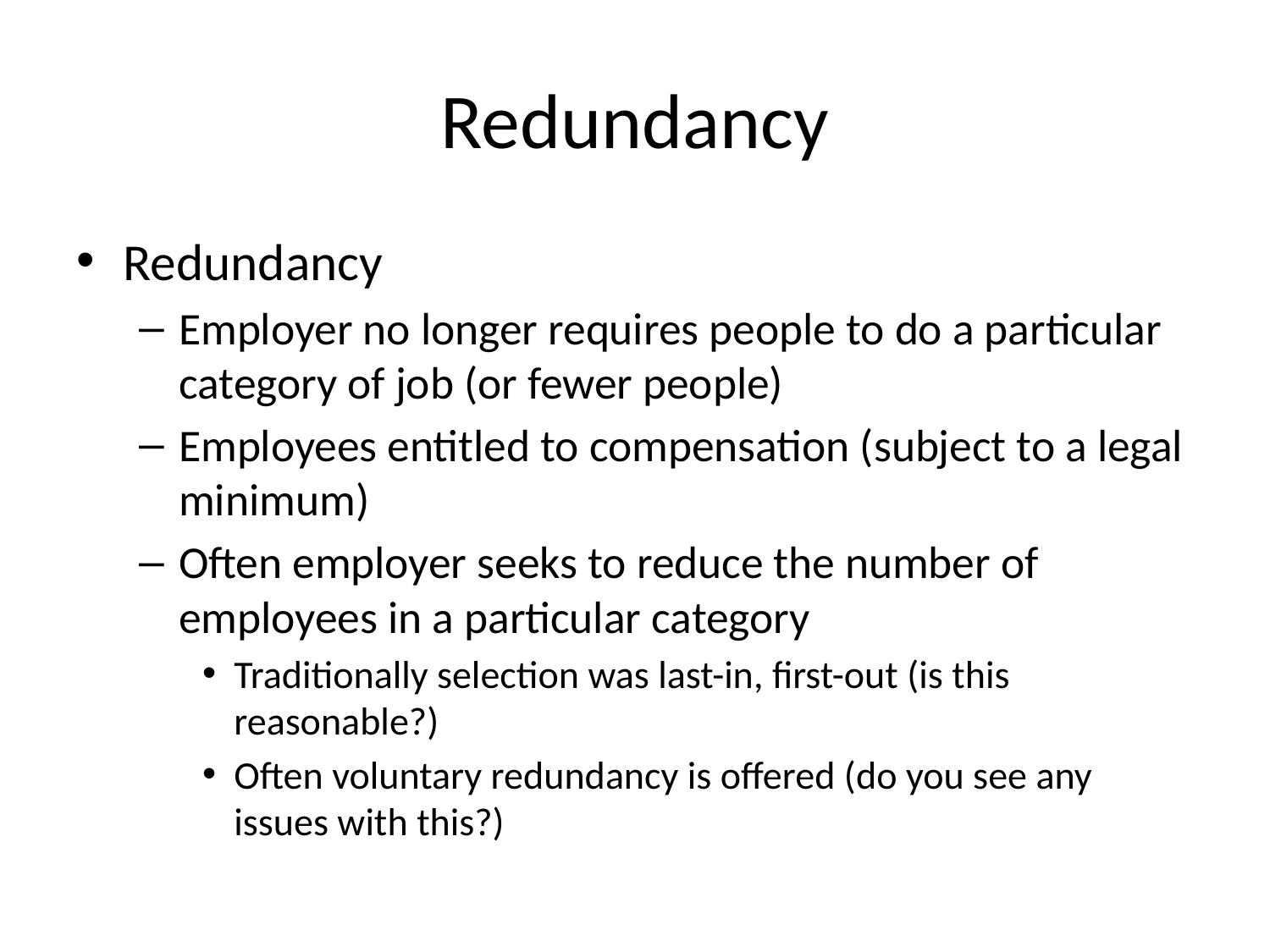

# Redundancy
Redundancy
Employer no longer requires people to do a particular category of job (or fewer people)
Employees entitled to compensation (subject to a legal minimum)
Often employer seeks to reduce the number of employees in a particular category
Traditionally selection was last-in, first-out (is this reasonable?)
Often voluntary redundancy is offered (do you see any issues with this?)